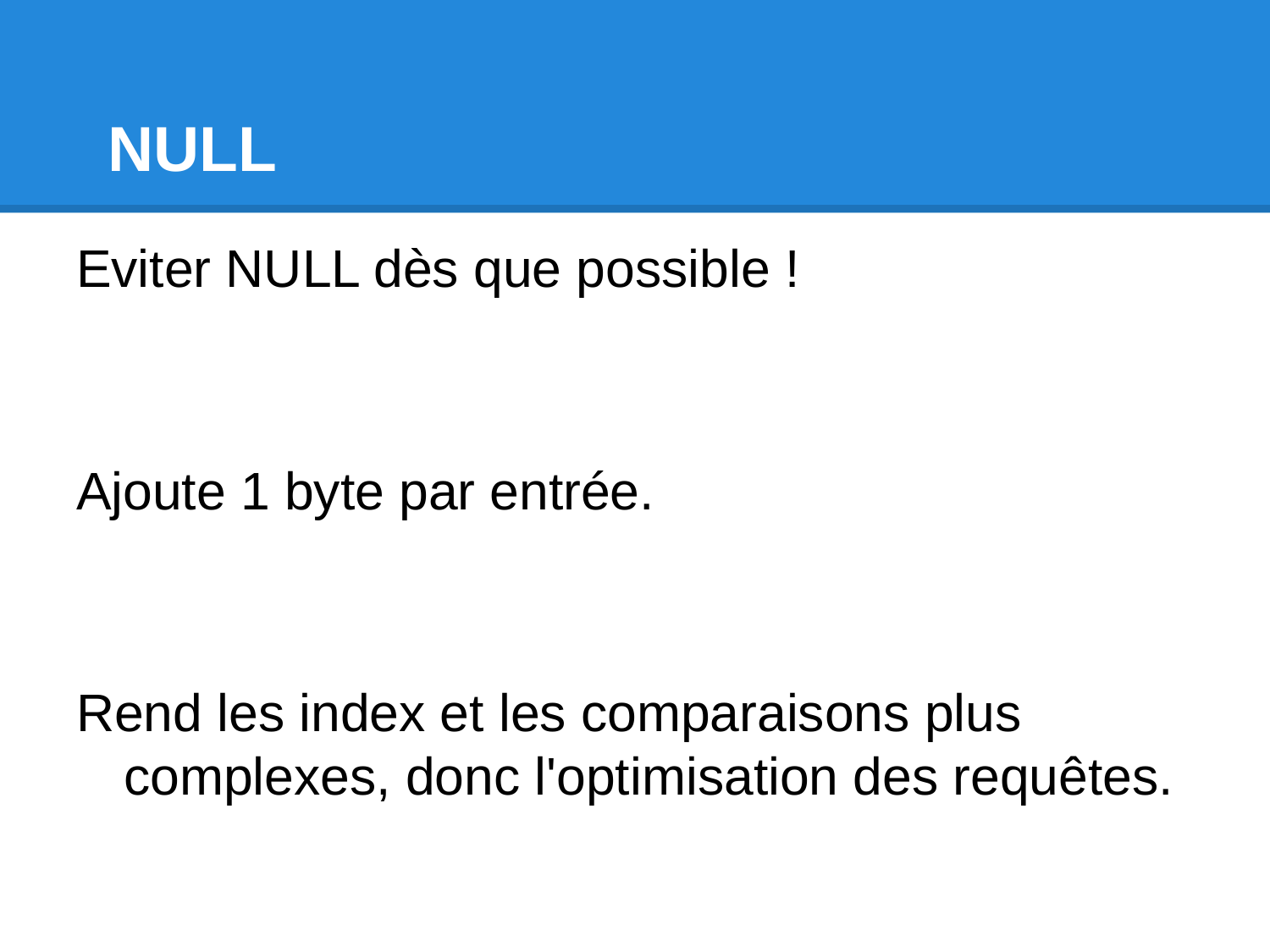

# NULL
Eviter NULL dès que possible !

Ajoute 1 byte par entrée.

Rend les index et les comparaisons plus complexes, donc l'optimisation des requêtes.